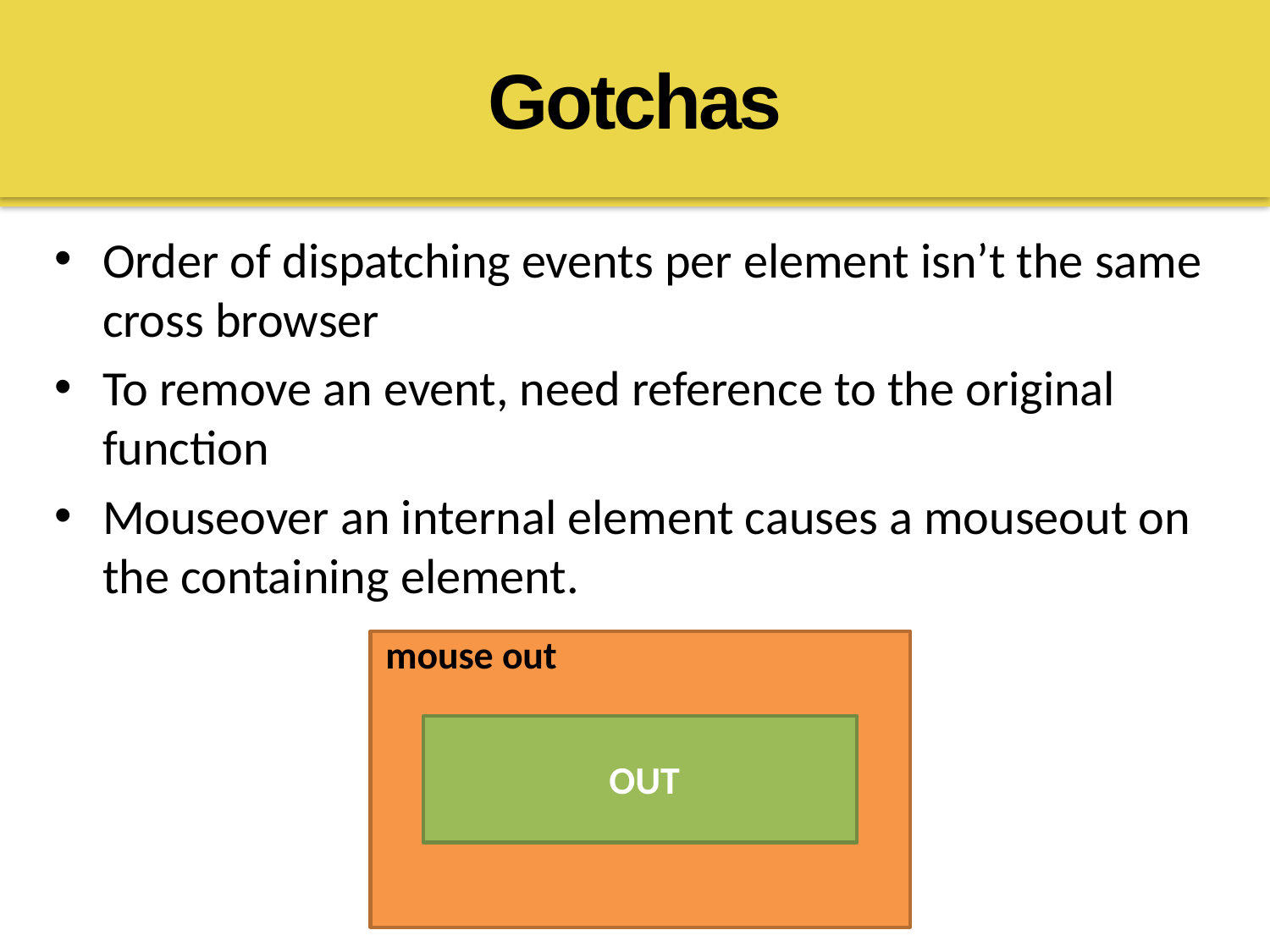

Gotchas

Order of dispatching events per element isn’t the same cross browser
To remove an event, need reference to the original function
Mouseover an internal element causes a mouseout on the containing element.
mouse out

OUT